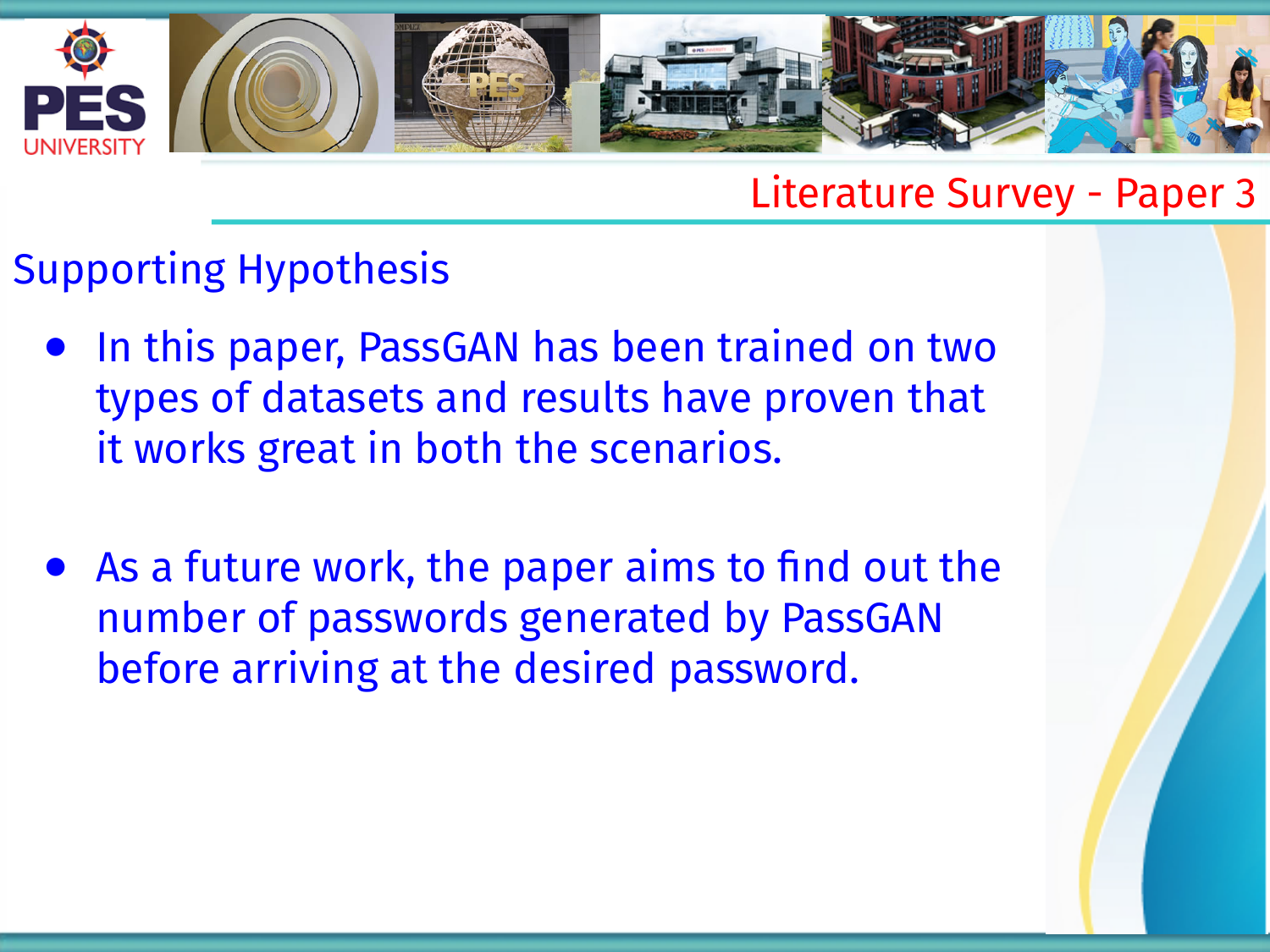

Literature Survey - Paper 3

Supporting Hypothesis
In this paper, PassGAN has been trained on two types of datasets and results have proven that it works great in both the scenarios.

As a future work, the paper aims to find out the number of passwords generated by PassGAN before arriving at the desired password.